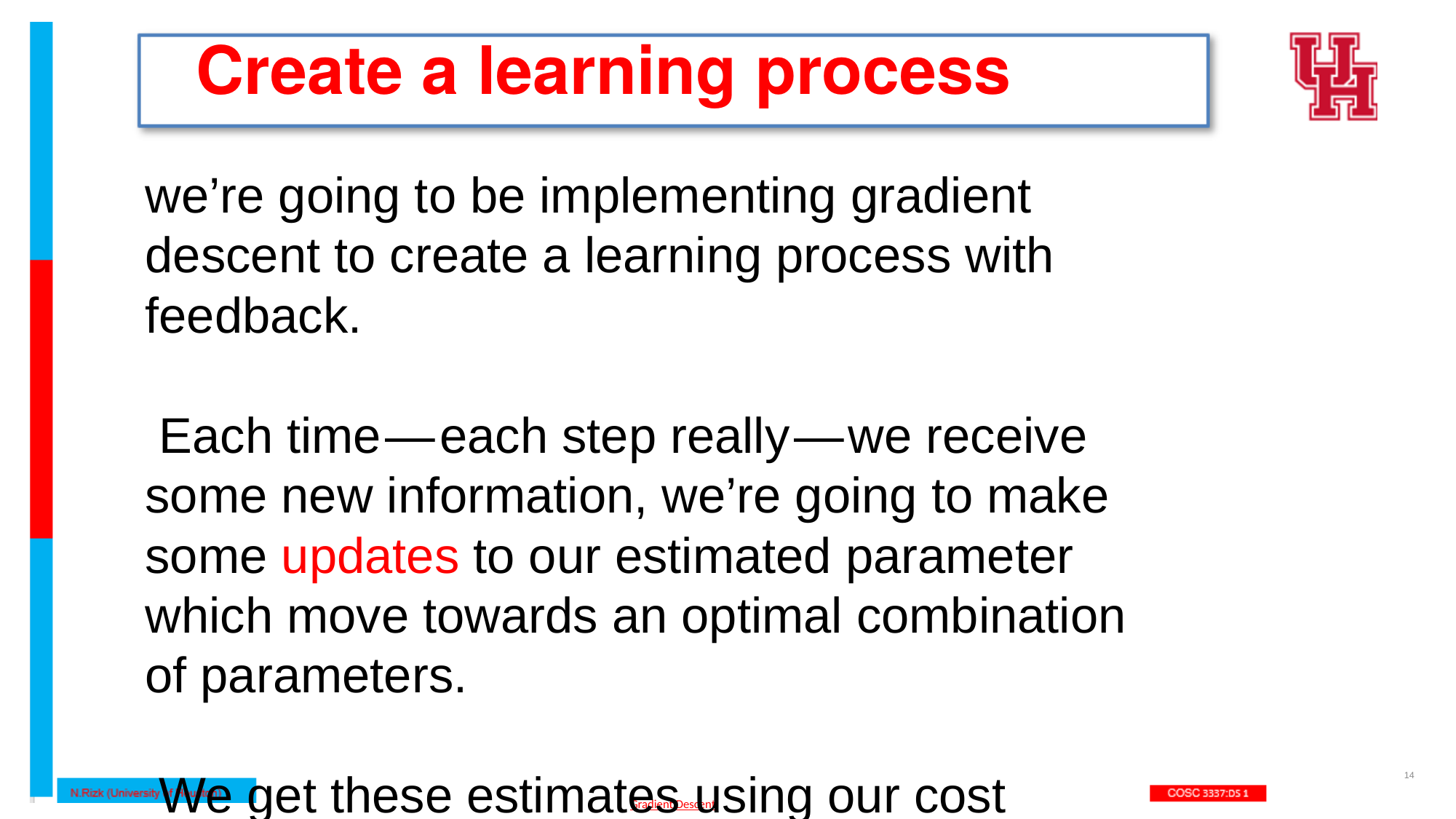

Create a learning process
we’re going to be implementing gradient descent to create a learning process with feedback.

 Each time — each step really — we receive some new information, we’re going to make some updates to our estimated parameter which move towards an optimal combination of parameters.

 We get these estimates using our cost function from before.
14
Gradient Descent